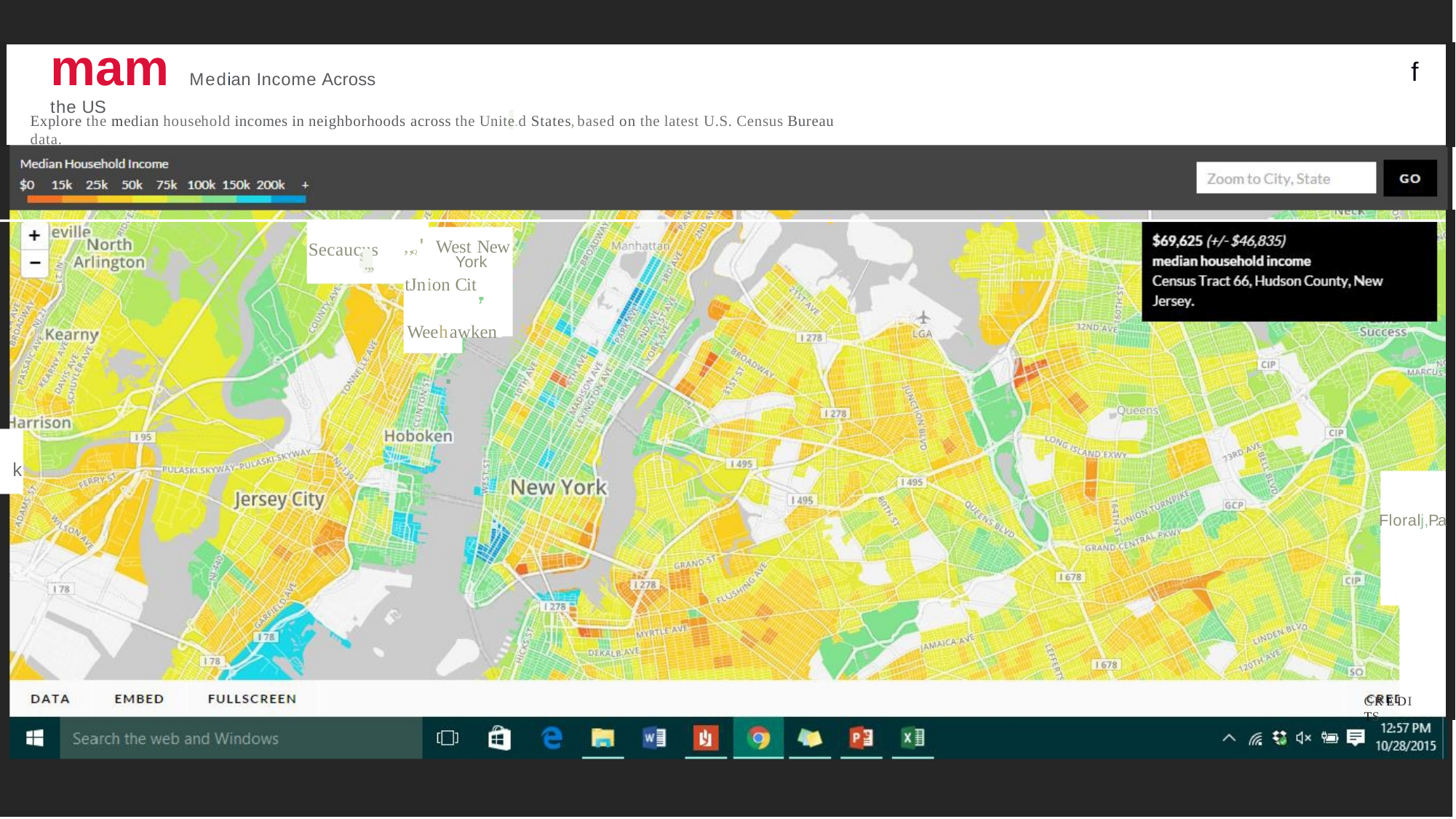

# mam Median Income Across the US

f

Explore the median household incomes in neighborhoods across the Unite.d States,based on the latest U.S. Census Bureau data.

Q'
,,	West New
York
tJnion Cit,.
Secaucus
$

.,,

,·
"
Weehawken
k

Floralj,P.a
CR E DI TS